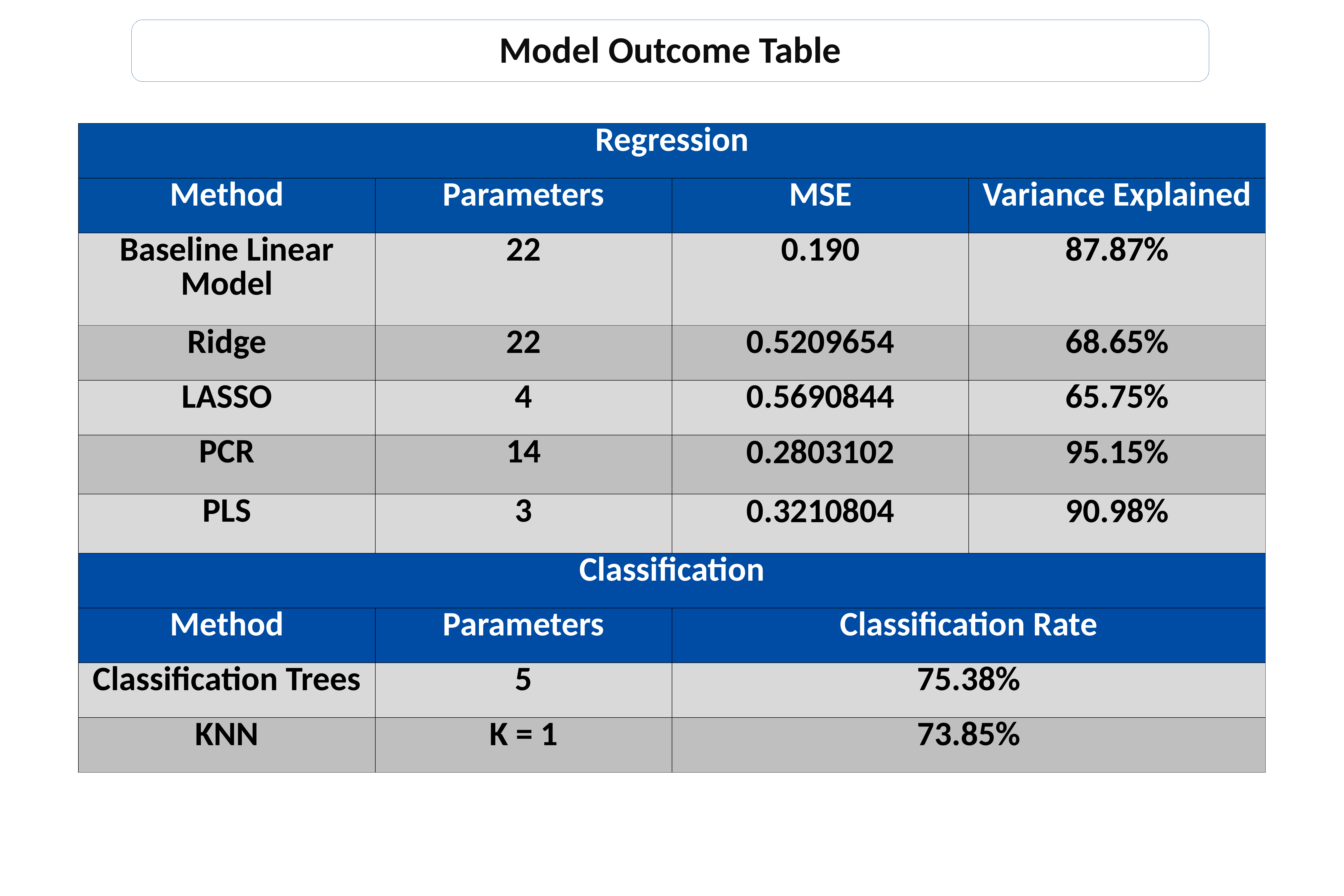

Model Outcome Table
| Regression |  |  |  |
| --- | --- | --- | --- |
| Method | Parameters | MSE | Variance Explained |
| Baseline Linear Model | 22 | 0.190 | 87.87% |
| Ridge | 22 | 0.5209654 | 68.65% |
| LASSO | 4 | 0.5690844 | 65.75% |
| PCR | 14 | 0.2803102 | 95.15% |
| PLS | 3 | 0.3210804 | 90.98% |
| Classification |  |  |  |
| Method | Parameters | Classification Rate | Variance Explained |
| Classification Trees | 5 | 75.38% |  |
| KNN | K = 1 | 73.85% |  |